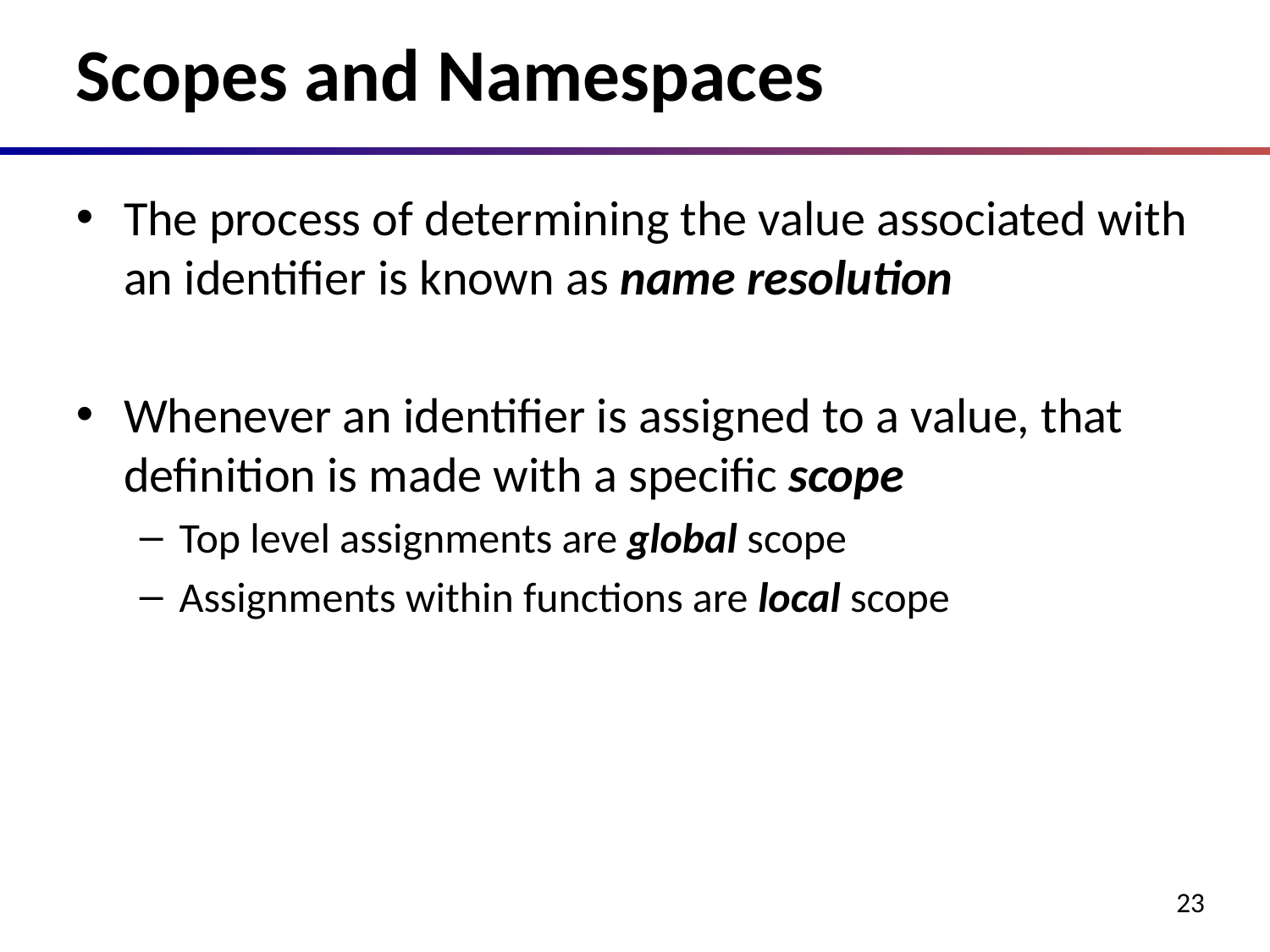

# Scopes and Namespaces
The process of determining the value associated with an identifier is known as name resolution

Whenever an identifier is assigned to a value, that definition is made with a specific scope
Top level assignments are global scope
Assignments within functions are local scope